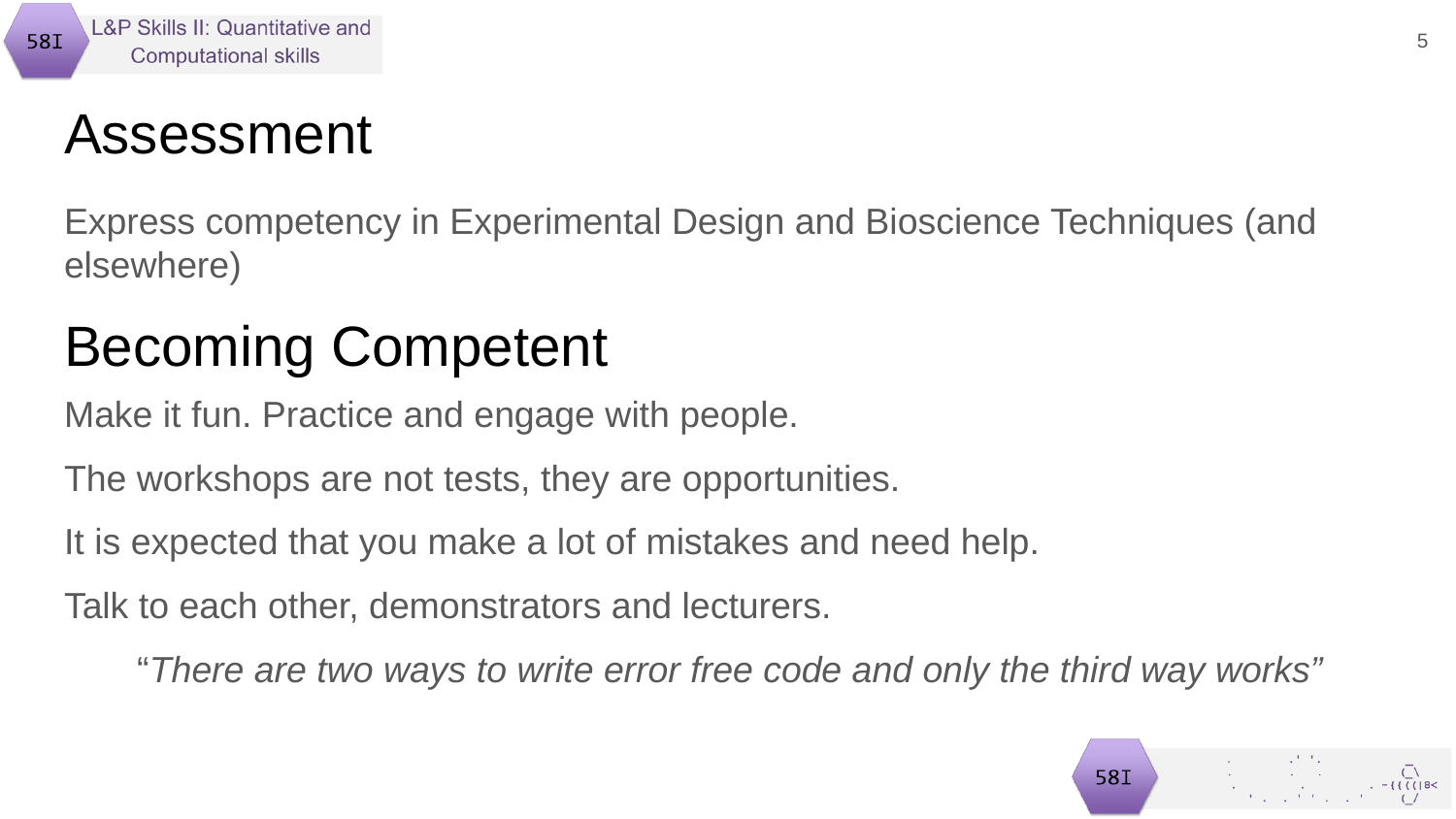

5
# Assessment
Express competency in Experimental Design and Bioscience Techniques (and elsewhere)
Becoming Competent
Make it fun. Practice and engage with people.
The workshops are not tests, they are opportunities.
It is expected that you make a lot of mistakes and need help.
Talk to each other, demonstrators and lecturers.
“There are two ways to write error free code and only the third way works”